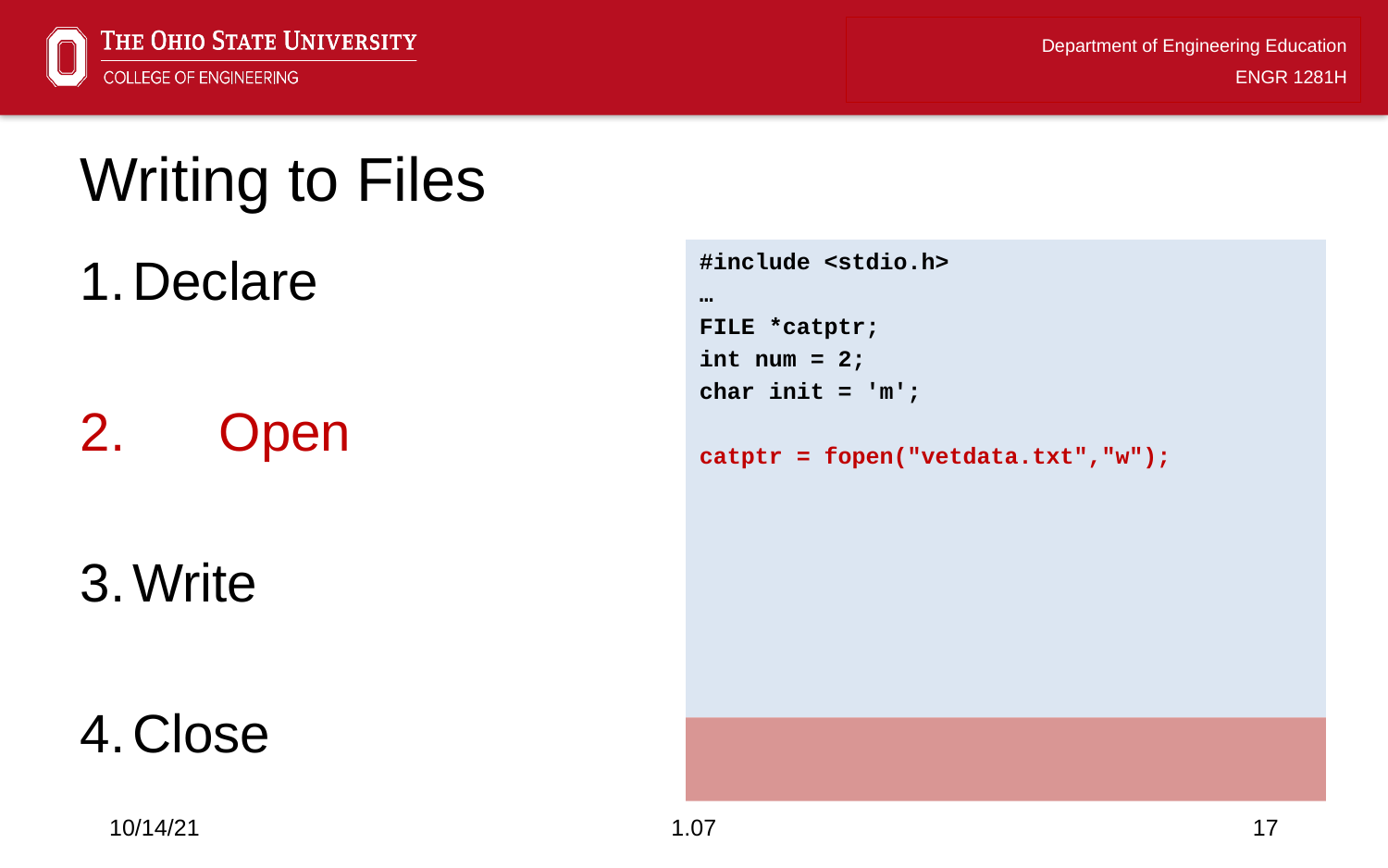

# Writing to Files
1.	Declare

2.	Open

3.	Write

4.	Close

#include <stdio.h>
…
FILE *catptr;
int num = 2;
char init = 'm';

catptr = fopen("vetdata.txt","w");

10/14/21
1.07
17